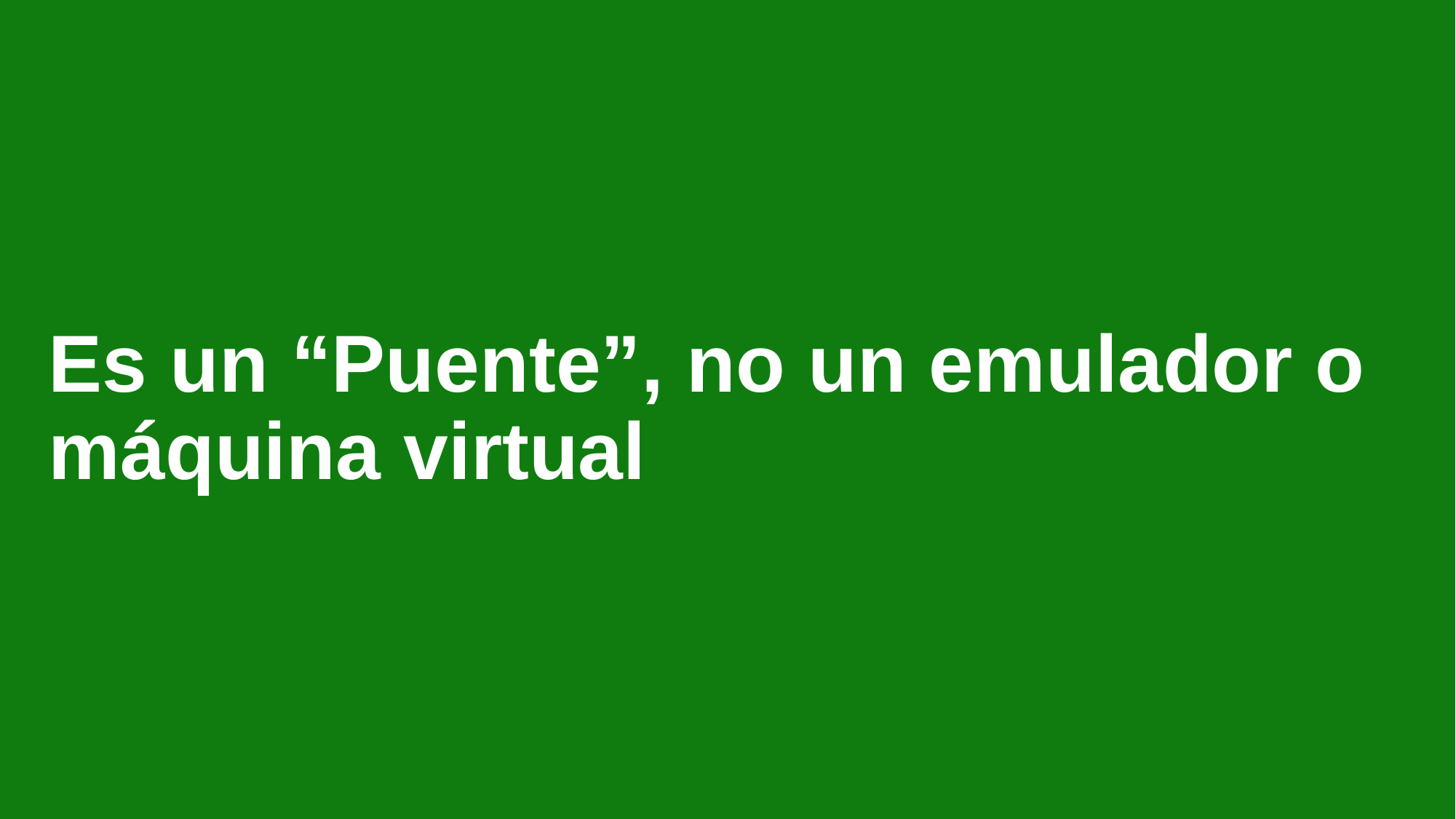

# Es un “Puente”, no un emulador o máquina virtual